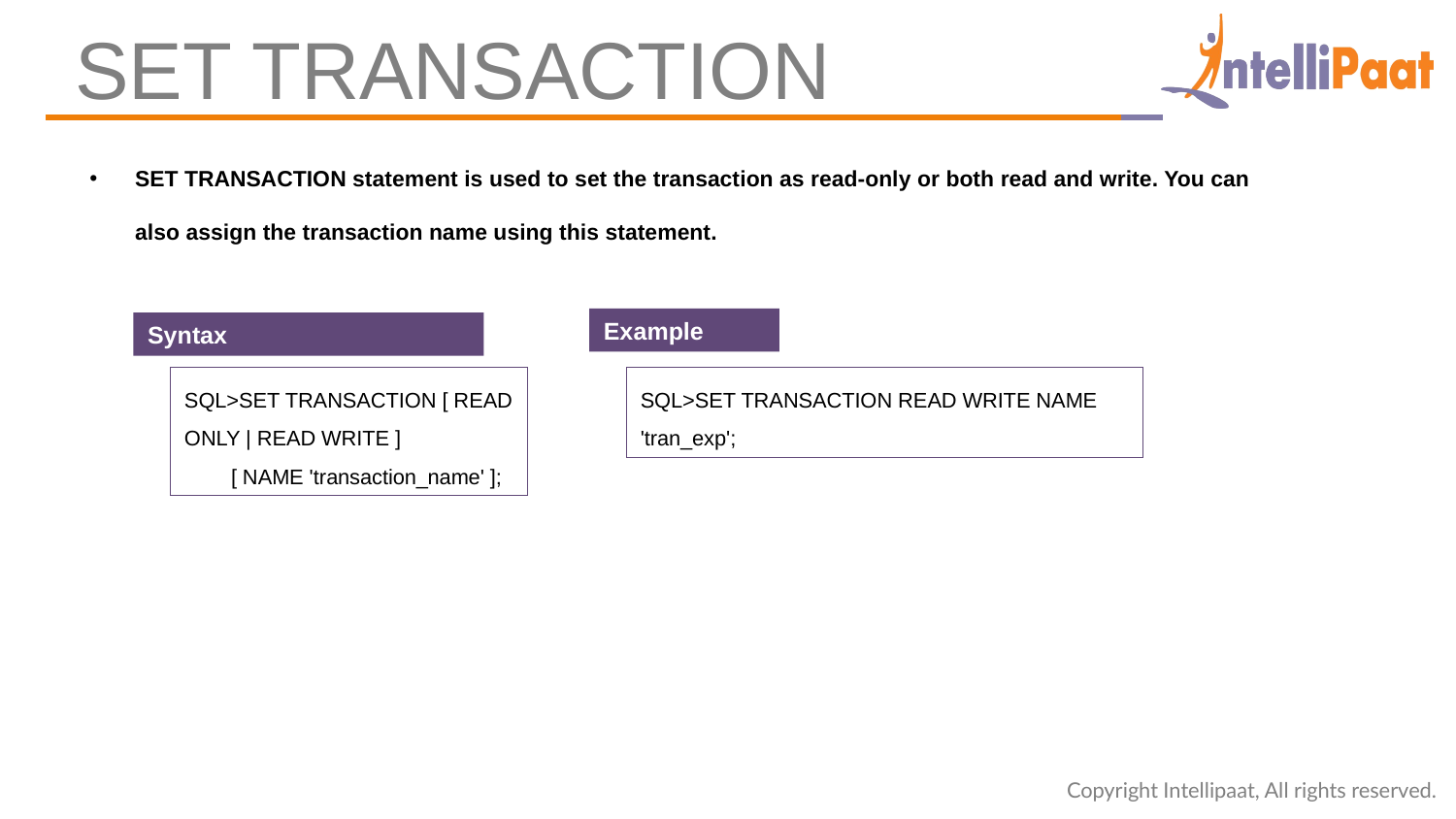

SET TRANSACTION
SET TRANSACTION statement is used to set the transaction as read-only or both read and write. You can also assign the transaction name using this statement.
Example
Syntax
SQL>SET TRANSACTION [ READ ONLY | READ WRITE ]
        [ NAME 'transaction_name' ];
SQL>SET TRANSACTION READ WRITE NAME 'tran_exp';